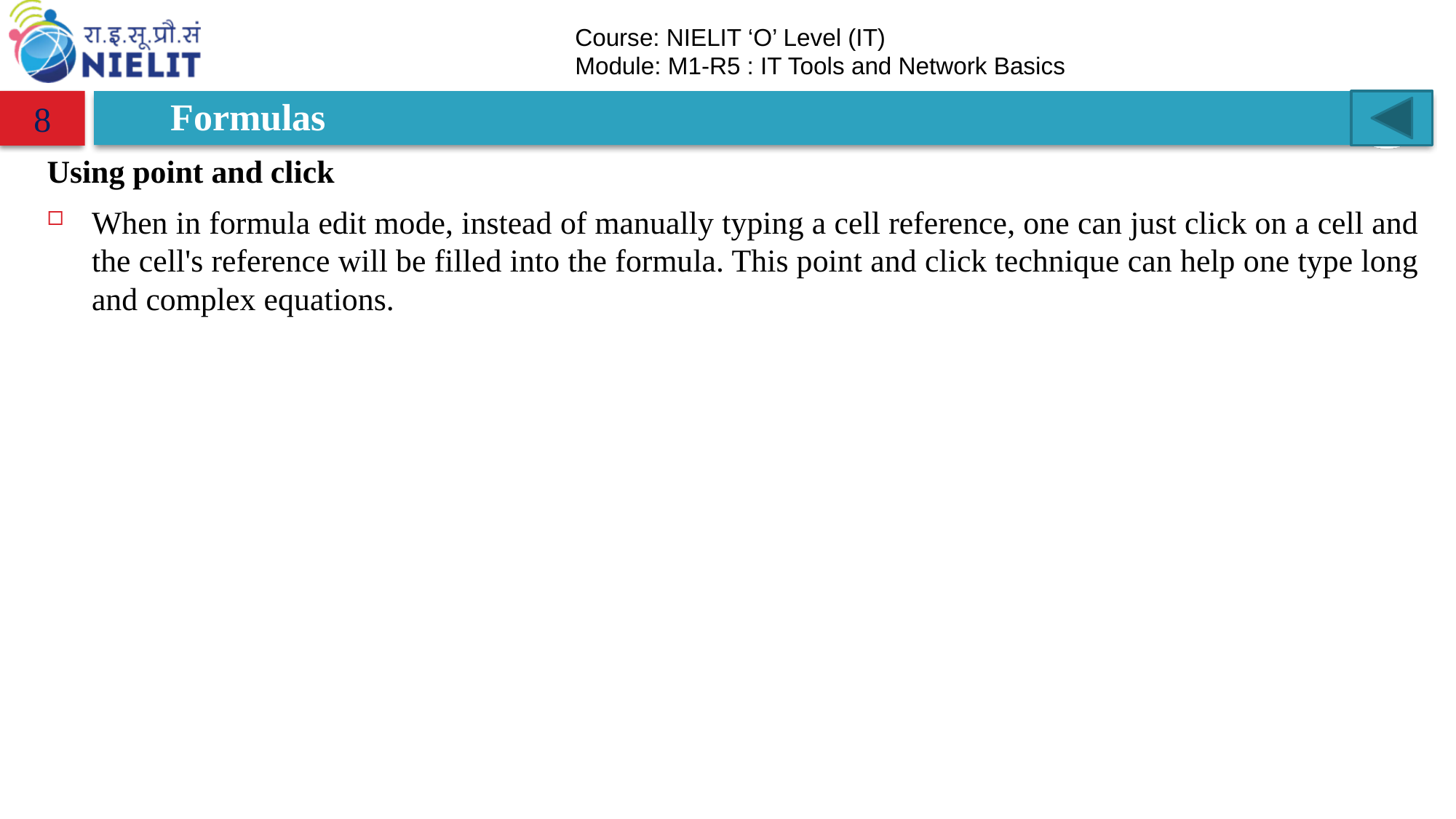

# Formulas
8
Using point and click
When in formula edit mode, instead of manually typing a cell reference, one can just click on a cell and the cell's reference will be filled into the formula. This point and click technique can help one type long and complex equations.